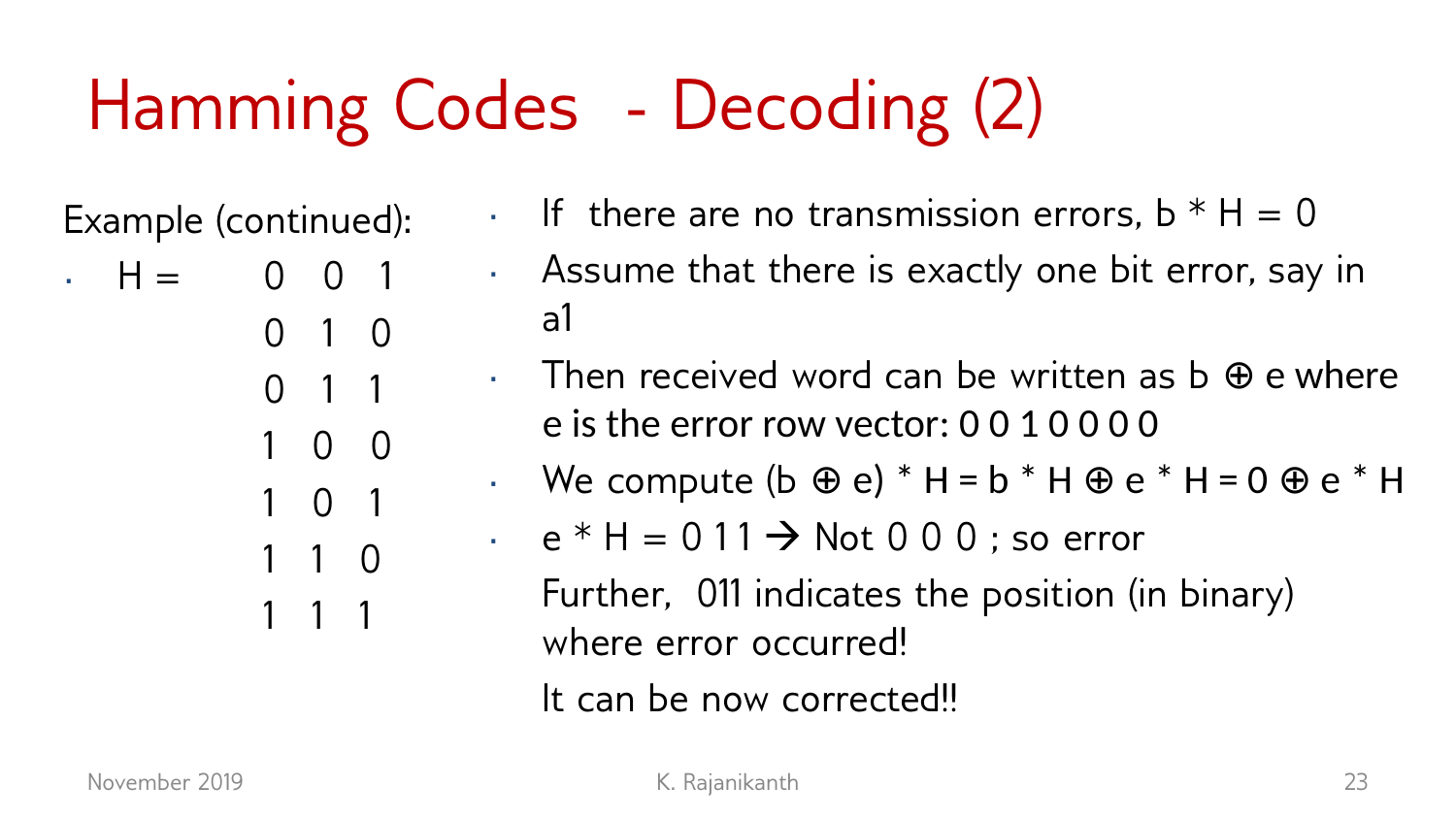

# Hamming Codes  - Decoding (2)
If  there are no transmission errors, b * H = 0
Assume that there is exactly one bit error, say in a1
Then received word can be written as b ⊕ e where e is the error row vector: 0 0 1 0 0 0 0
We compute (b ⊕ e) * H = b * H ⊕ e * H = 0 ⊕ e * H
e * H = 0 1 1 🡪 Not 0 0 0 ; so error
	Further,  011 indicates the position (in binary) where error occurred!
	It can be now corrected!!
Example (continued):
H = 	0   0   1
	 	0   1   0
		0   1   1
		1   0   0
		1   0   1
		1   1   0
		1   1   1
November 2019
K. Rajanikanth
23